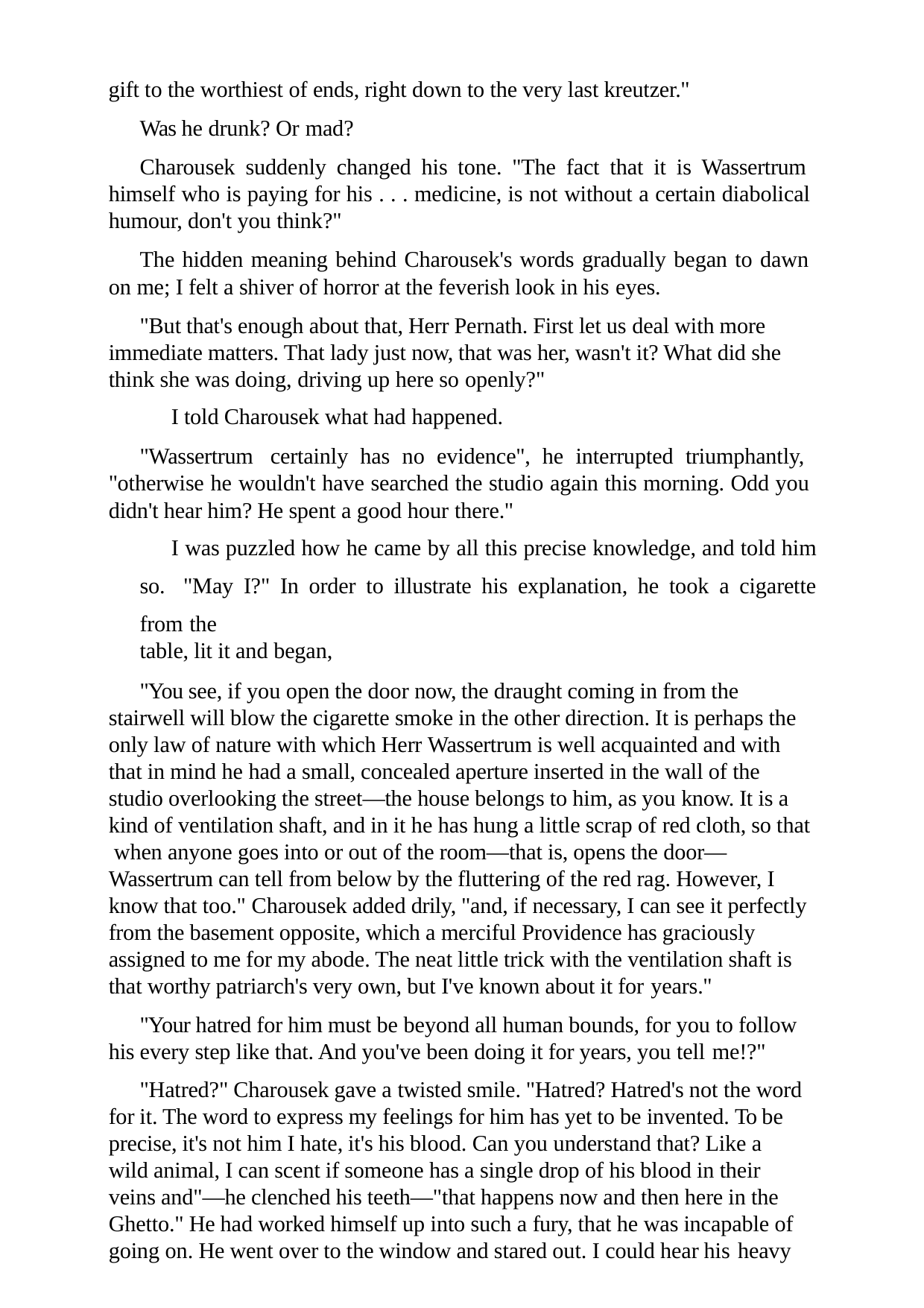

gift to the worthiest of ends, right down to the very last kreutzer."  Was he drunk? Or mad?
Charousek suddenly changed his tone. "The fact that it is Wassertrum  himself who is paying for his . . . medicine, is not without a certain diabolical  humour, don't you think?"
The hidden meaning behind Charousek's words gradually began to dawn  on me; I felt a shiver of horror at the feverish look in his eyes.
"But that's enough about that, Herr Pernath. First let us deal with more  immediate matters. That lady just now, that was her, wasn't it? What did she  think she was doing, driving up here so openly?"
I told Charousek what had happened.
"Wassertrum certainly has no evidence", he interrupted triumphantly,  "otherwise he wouldn't have searched the studio again this morning. Odd you  didn't hear him? He spent a good hour there."
I was puzzled how he came by all this precise knowledge, and told him so.  "May I?" In order to illustrate his explanation, he took a cigarette from the
table, lit it and began,
"You see, if you open the door now, the draught coming in from the  stairwell will blow the cigarette smoke in the other direction. It is perhaps the  only law of nature with which Herr Wassertrum is well acquainted and with  that in mind he had a small, concealed aperture inserted in the wall of the  studio overlooking the street—the house belongs to him, as you know. It is a  kind of ventilation shaft, and in it he has hung a little scrap of red cloth, so that  when anyone goes into or out of the room—that is, opens the door—  Wassertrum can tell from below by the fluttering of the red rag. However, I  know that too." Charousek added drily, "and, if necessary, I can see it perfectly  from the basement opposite, which a merciful Providence has graciously  assigned to me for my abode. The neat little trick with the ventilation shaft is  that worthy patriarch's very own, but I've known about it for years."
"Your hatred for him must be beyond all human bounds, for you to follow  his every step like that. And you've been doing it for years, you tell me!?"
"Hatred?" Charousek gave a twisted smile. "Hatred? Hatred's not the word  for it. The word to express my feelings for him has yet to be invented. To be  precise, it's not him I hate, it's his blood. Can you understand that? Like a  wild animal, I can scent if someone has a single drop of his blood in their  veins and"—he clenched his teeth—"that happens now and then here in the  Ghetto." He had worked himself up into such a fury, that he was incapable of  going on. He went over to the window and stared out. I could hear his heavy